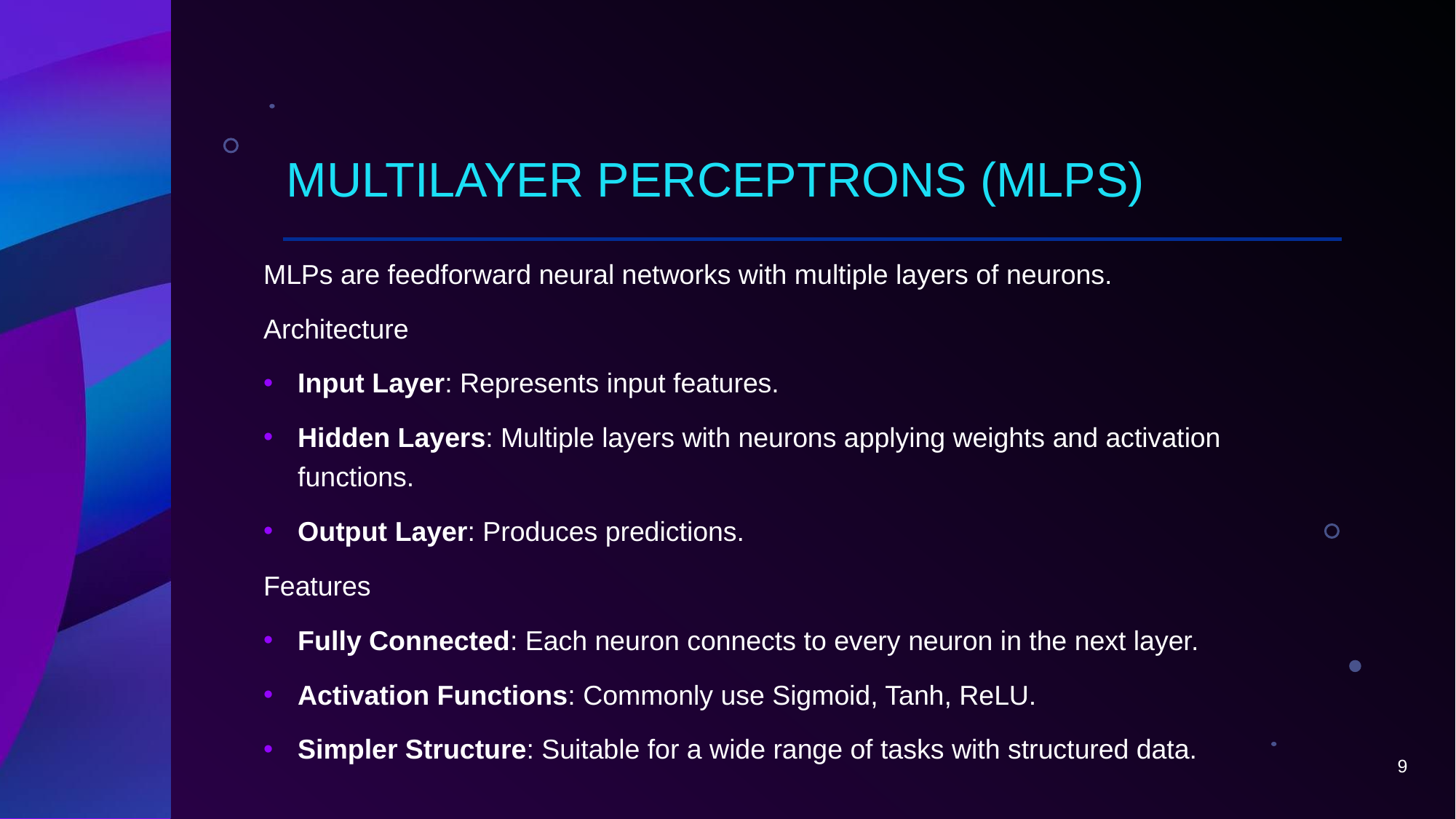

# Multilayer Perceptrons (MLPs)
MLPs are feedforward neural networks with multiple layers of neurons.
Architecture
Input Layer: Represents input features.
Hidden Layers: Multiple layers with neurons applying weights and activation functions.
Output Layer: Produces predictions.
Features
Fully Connected: Each neuron connects to every neuron in the next layer.
Activation Functions: Commonly use Sigmoid, Tanh, ReLU.
Simpler Structure: Suitable for a wide range of tasks with structured data.
9